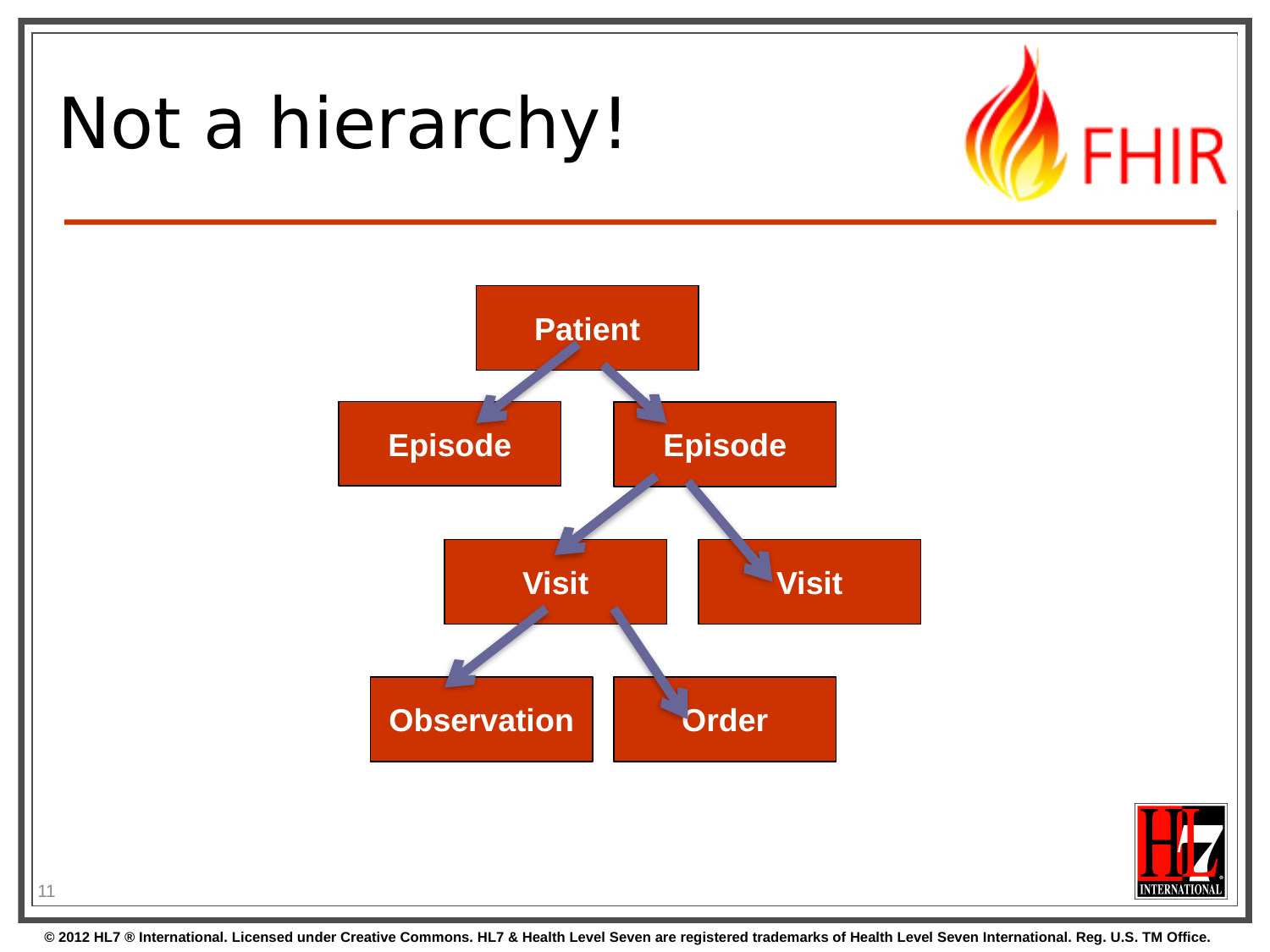

# Not a hierarchy!
Patient
Episode
Episode
Visit
Visit
Observation
Order
11